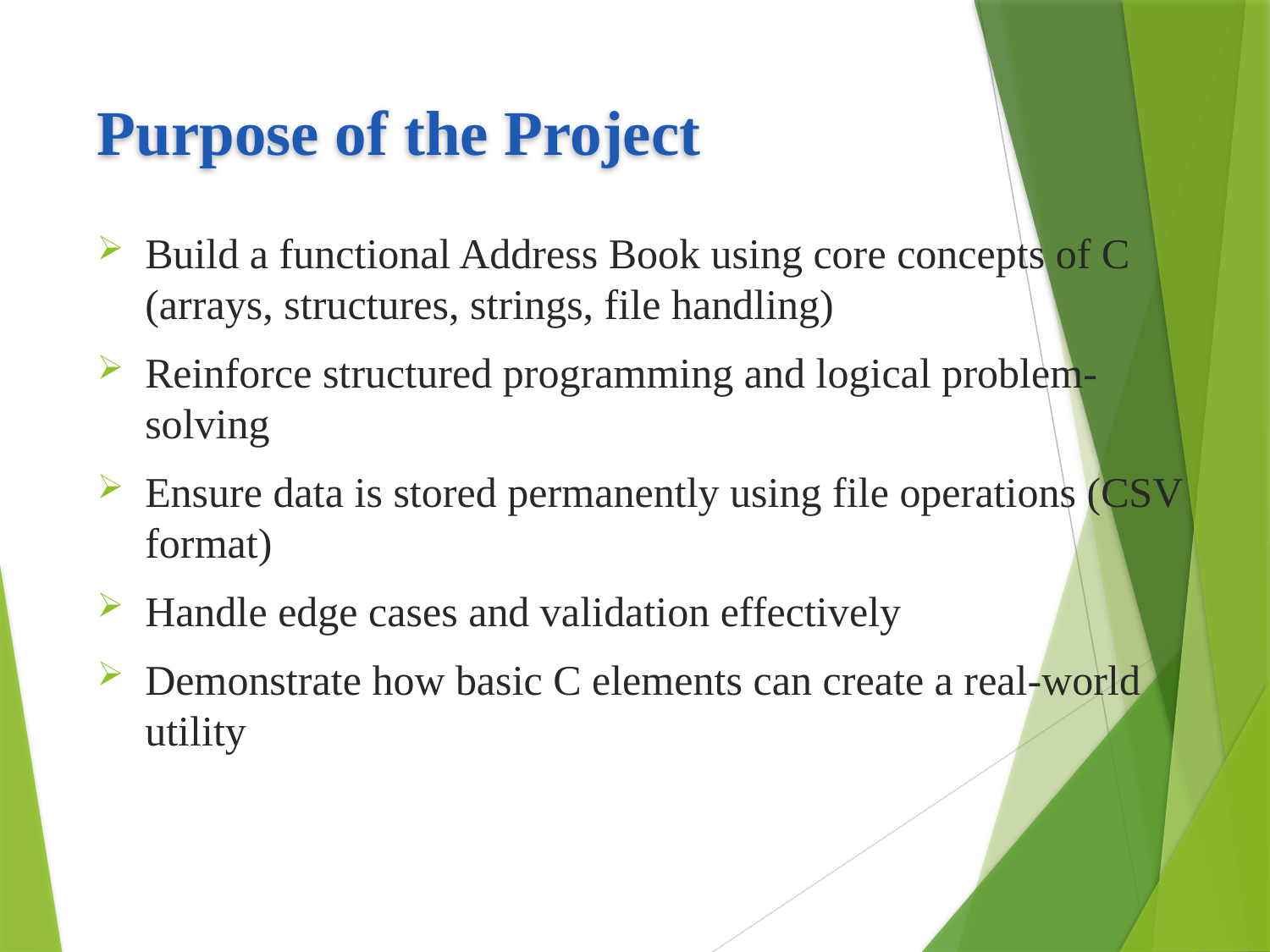

# Purpose of the Project
Build a functional Address Book using core concepts of C (arrays, structures, strings, file handling)
Reinforce structured programming and logical problem-solving
Ensure data is stored permanently using file operations (CSV format)
Handle edge cases and validation effectively
Demonstrate how basic C elements can create a real-world utility